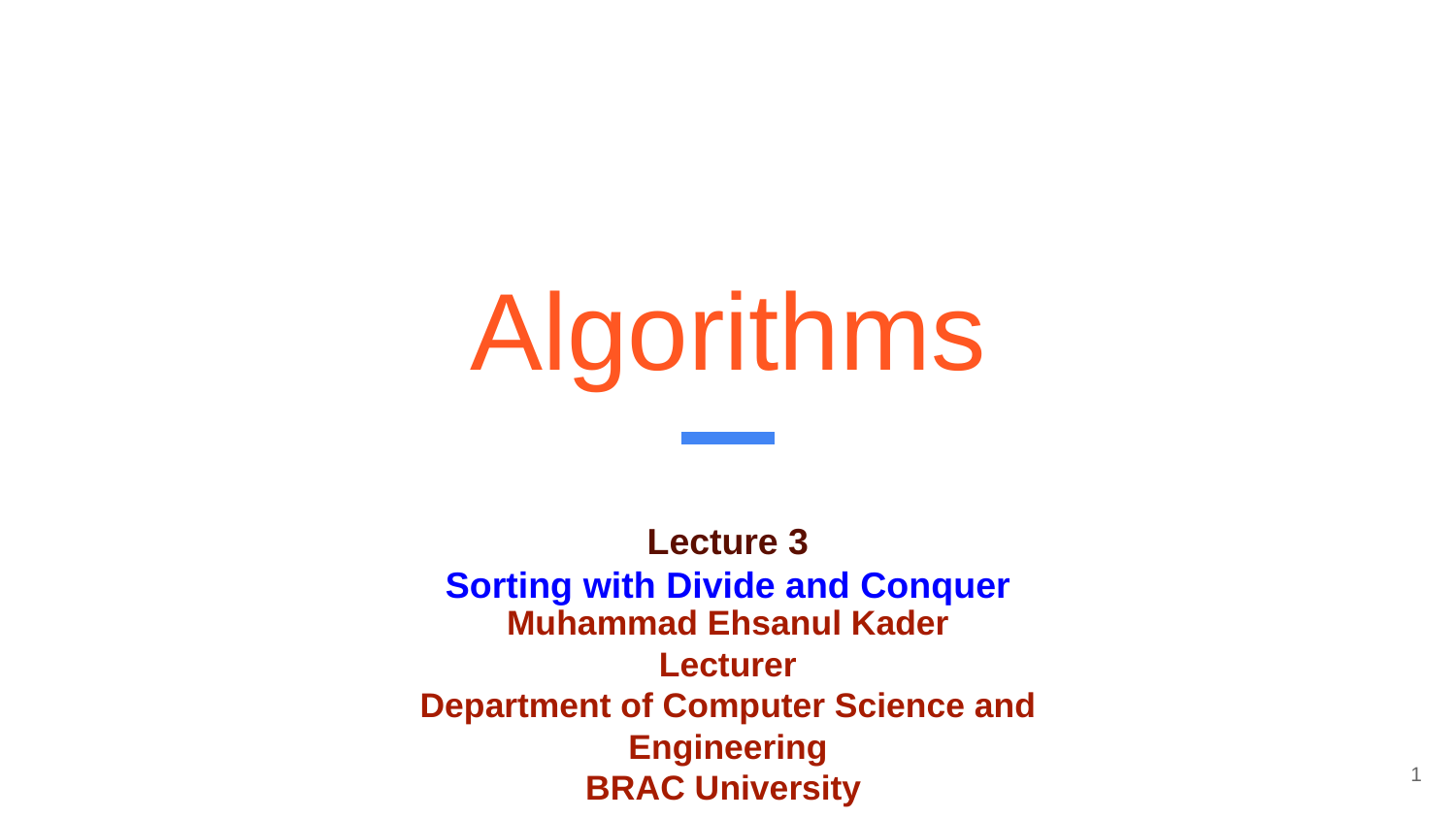

# Algorithms
Lecture 3
Sorting with Divide and Conquer
Muhammad Ehsanul Kader
Lecturer
Department of Computer Science and Engineering
BRAC University
1